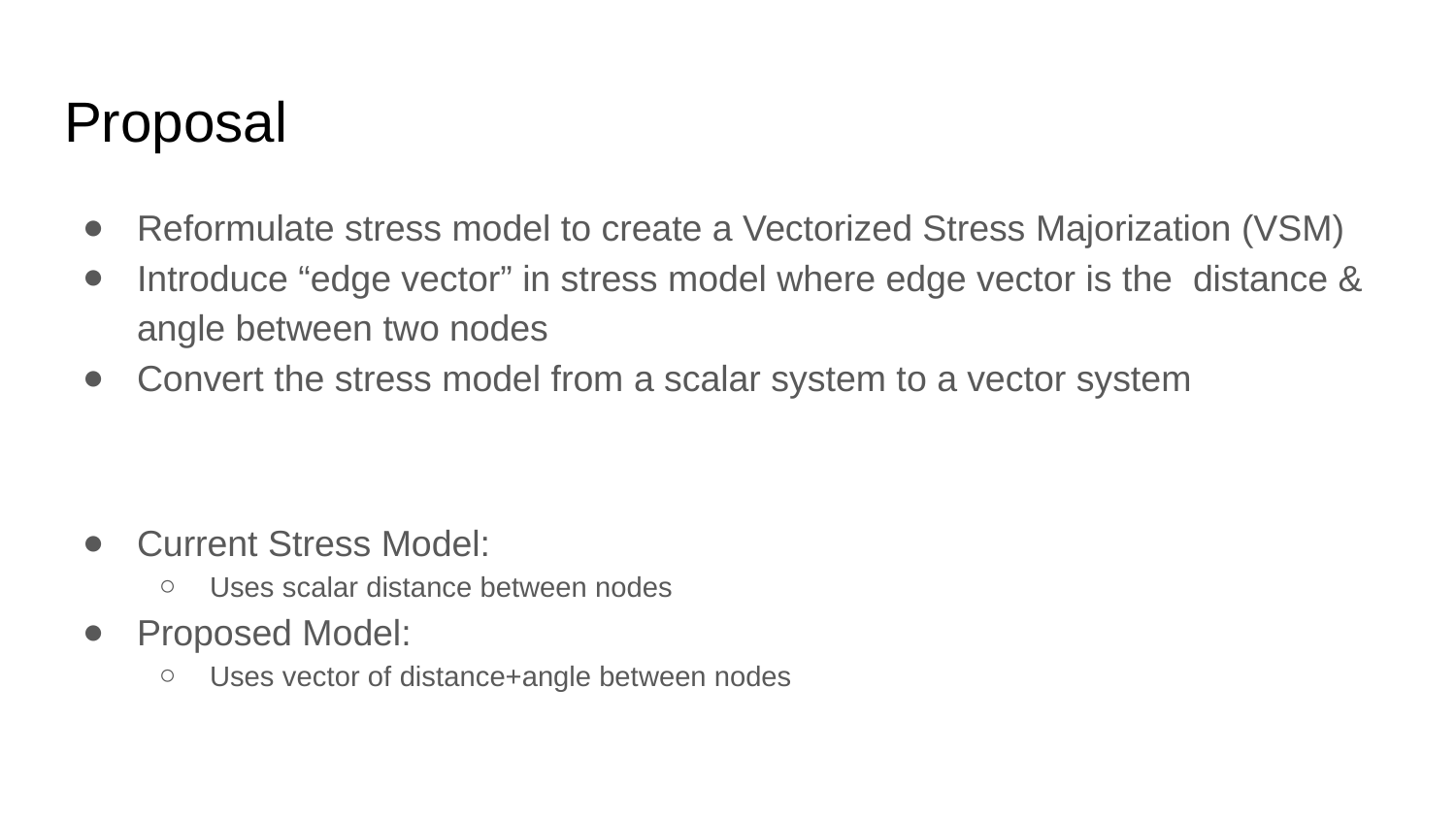

# Proposal
Reformulate stress model to create a Vectorized Stress Majorization (VSM)
Introduce “edge vector” in stress model where edge vector is the  distance & angle between two nodes
Convert the stress model from a scalar system to a vector system

Current Stress Model:
Uses scalar distance between nodes
Proposed Model:
Uses vector of distance+angle between nodes